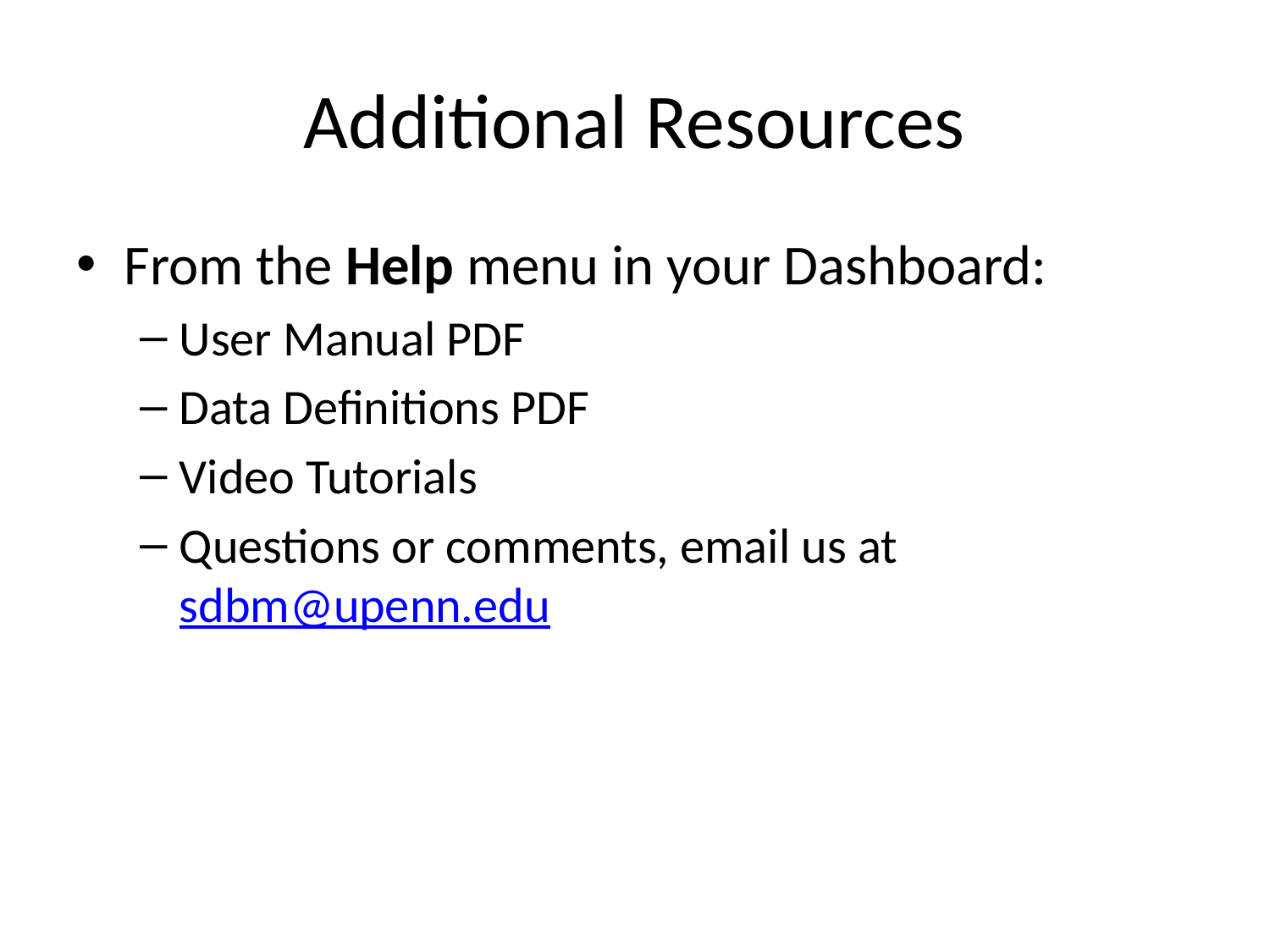

# Additional Resources
From the Help menu in your Dashboard:
User Manual PDF
Data Definitions PDF
Video Tutorials
Questions or comments, email us at sdbm@upenn.edu